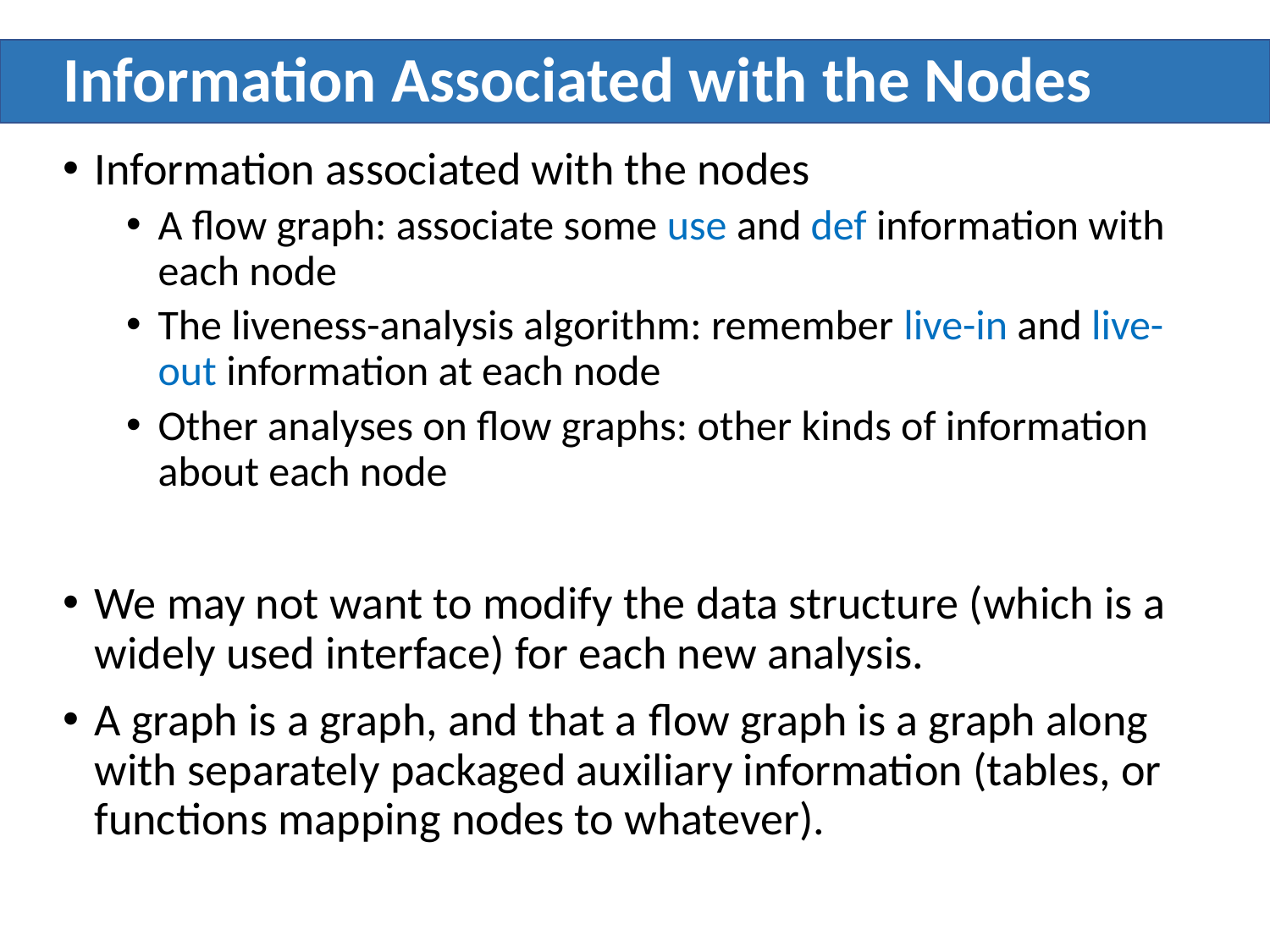

# Information Associated with the Nodes
Information associated with the nodes
A flow graph: associate some use and def information with each node
The liveness-analysis algorithm: remember live-in and live-out information at each node
Other analyses on flow graphs: other kinds of information about each node

We may not want to modify the data structure (which is a widely used interface) for each new analysis.
A graph is a graph, and that a ﬂow graph is a graph along with separately packaged auxiliary information (tables, or functions mapping nodes to whatever).